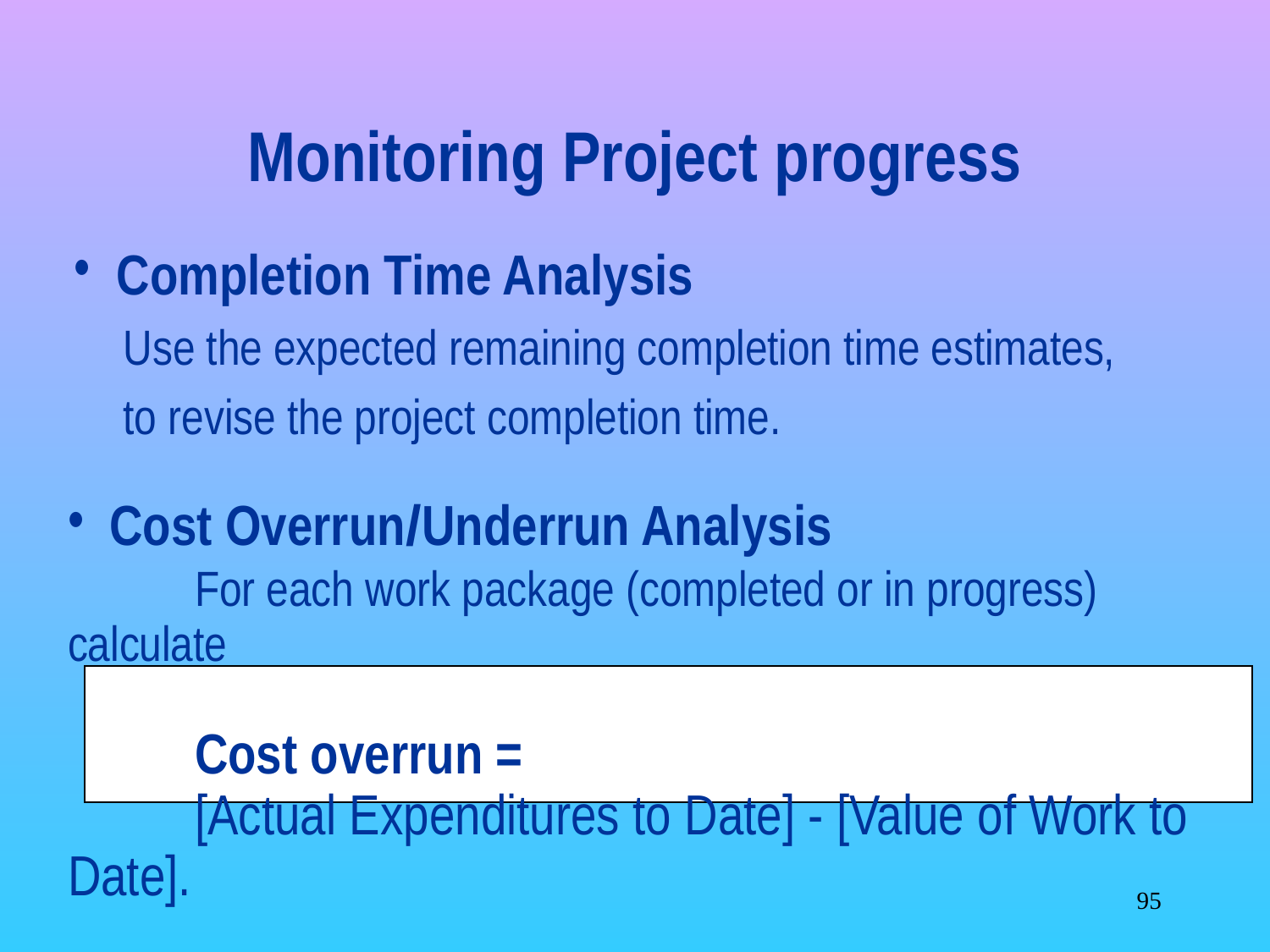

# Monitoring Project progress
  Completion Time Analysis
Use the expected remaining completion time estimates,
to revise the project completion time.
  Cost Overrun/Underrun Analysis
	For each work package (completed or in progress) calculate
	Cost overrun =
	[Actual Expenditures to Date] - [Value of Work to Date].

95